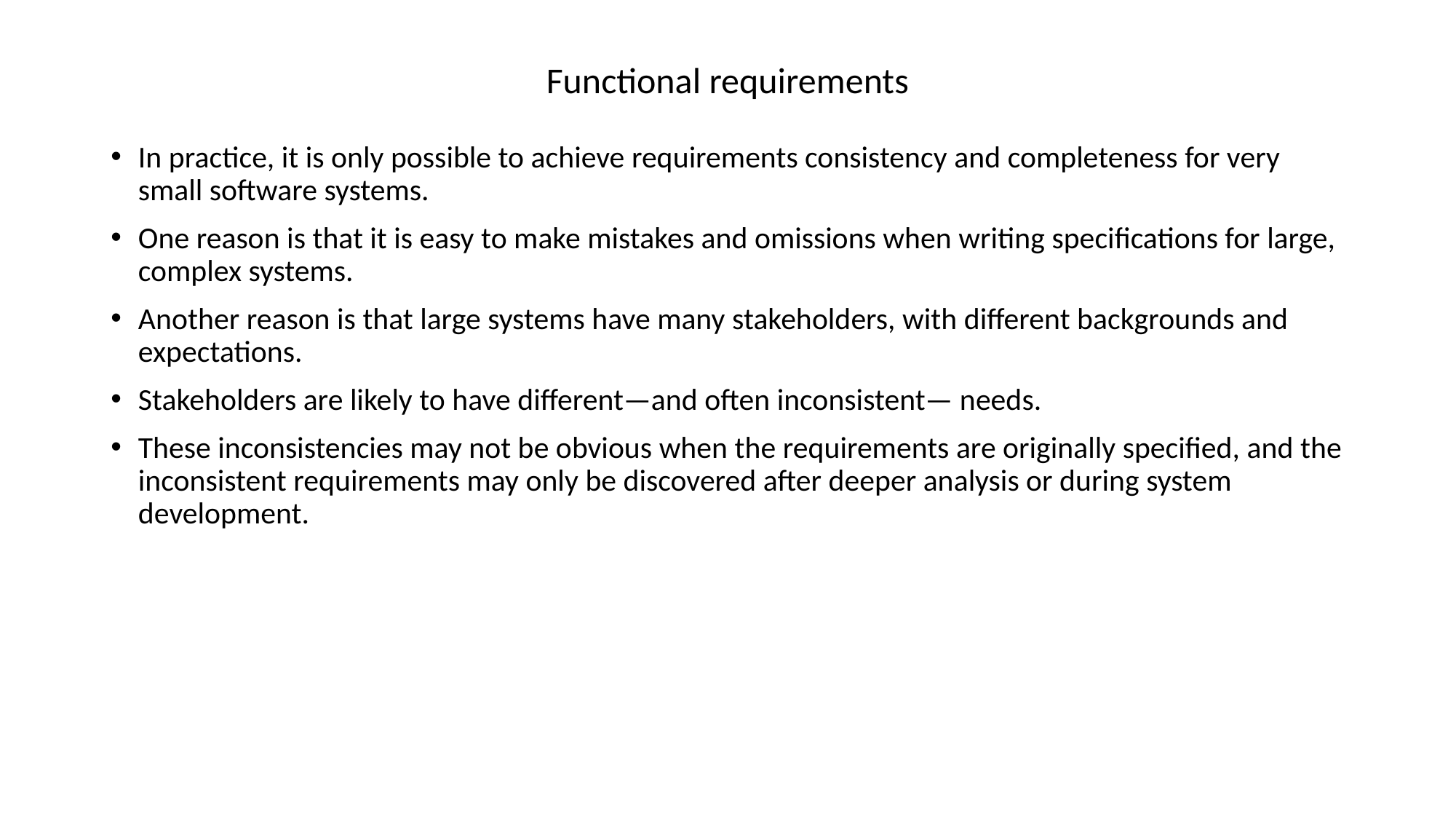

# Functional requirements
In practice, it is only possible to achieve requirements consistency and completeness for very small software systems.
One reason is that it is easy to make mistakes and omissions when writing specifications for large, complex systems.
Another reason is that large systems have many stakeholders, with different backgrounds and expectations.
Stakeholders are likely to have different—and often inconsistent— needs.
These inconsistencies may not be obvious when the requirements are originally specified, and the inconsistent requirements may only be discovered after deeper analysis or during system development.